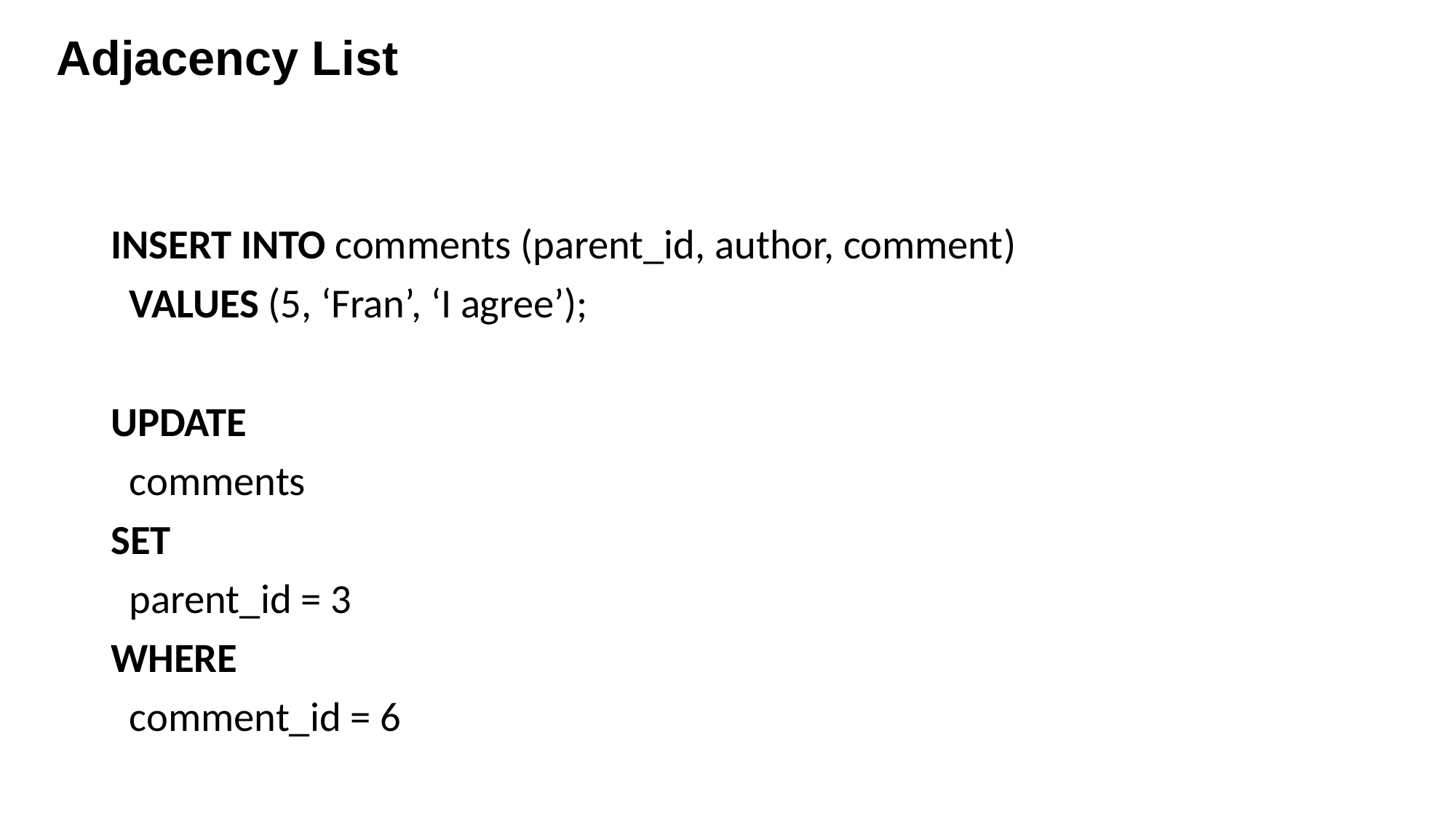

Adjacency List
INSERT INTO comments (parent_id, author, comment)
  VALUES (5, ‘Fran’, ‘I agree’);

UPDATE
  comments
SET
  parent_id = 3
WHERE
  comment_id = 6